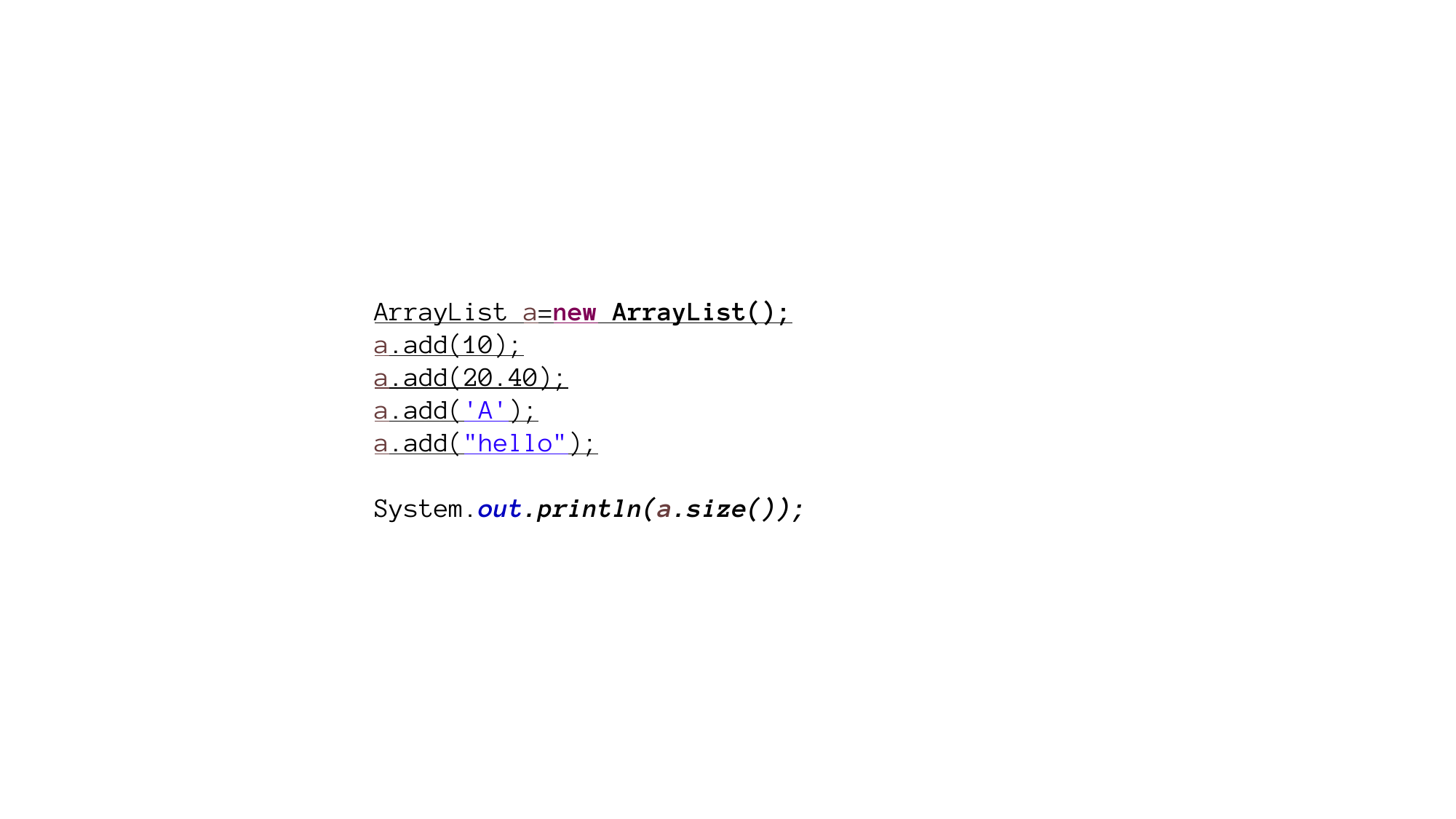

#
ArrayList a=new ArrayList();
a.add(10);
a.add(20.40);
a.add('A');
a.add("hello");

System.out.println(a.size());